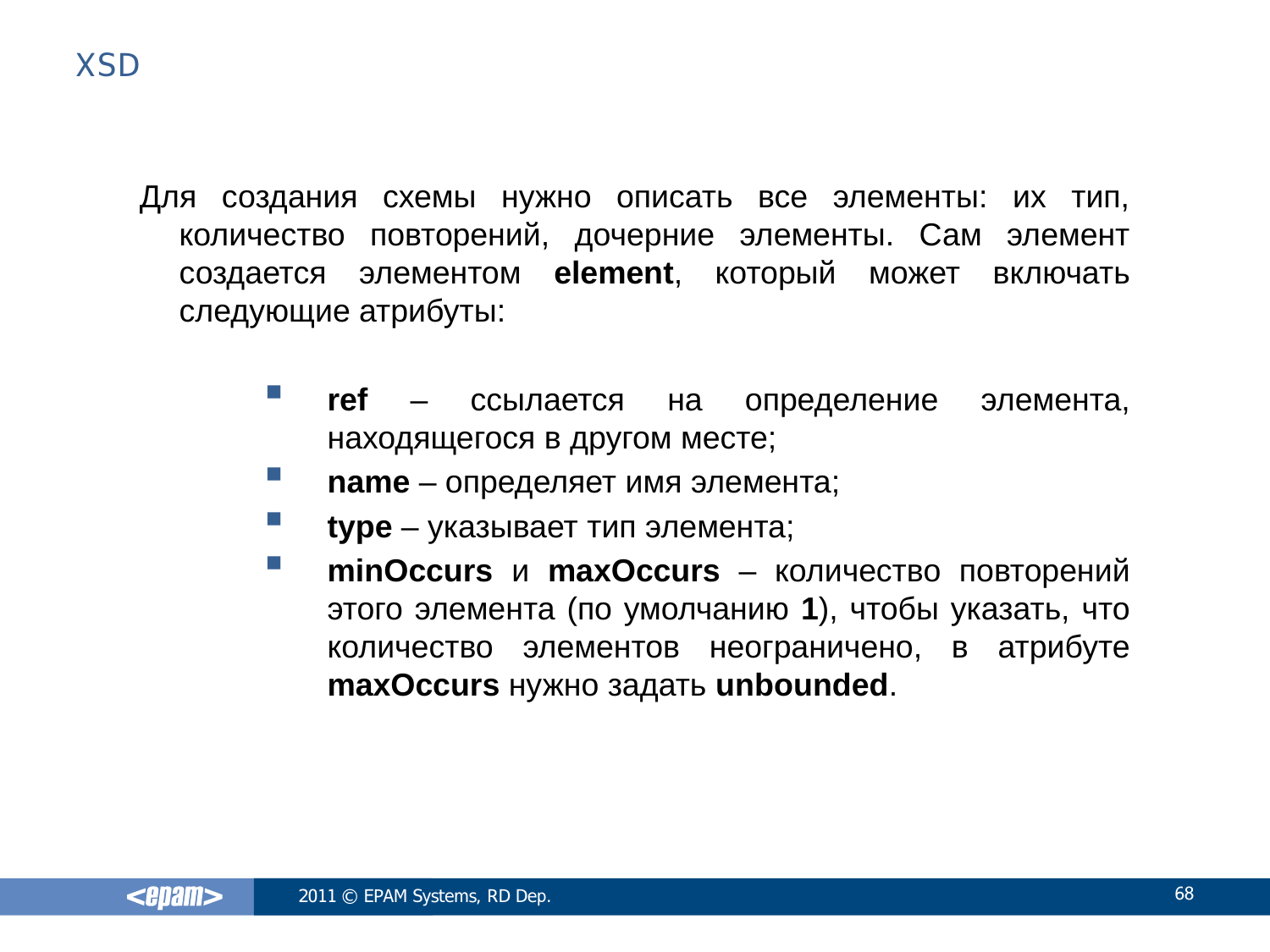

# XSD
Для создания схемы нужно описать все элементы: их тип, количество повторений, дочерние элементы. Сам элемент создается элементом element, который может включать следующие атрибуты:

ref – ссылается на определение элемента, находящегося в другом месте;
name – определяет имя элемента;
type – указывает тип элемента;
minOccurs и maxOccurs – количество повторений этого элемента (по умолчанию 1), чтобы указать, что количество элементов неограничено, в атрибуте maxOccurs нужно задать unbounded.

68
2011 © EPAM Systems, RD Dep.